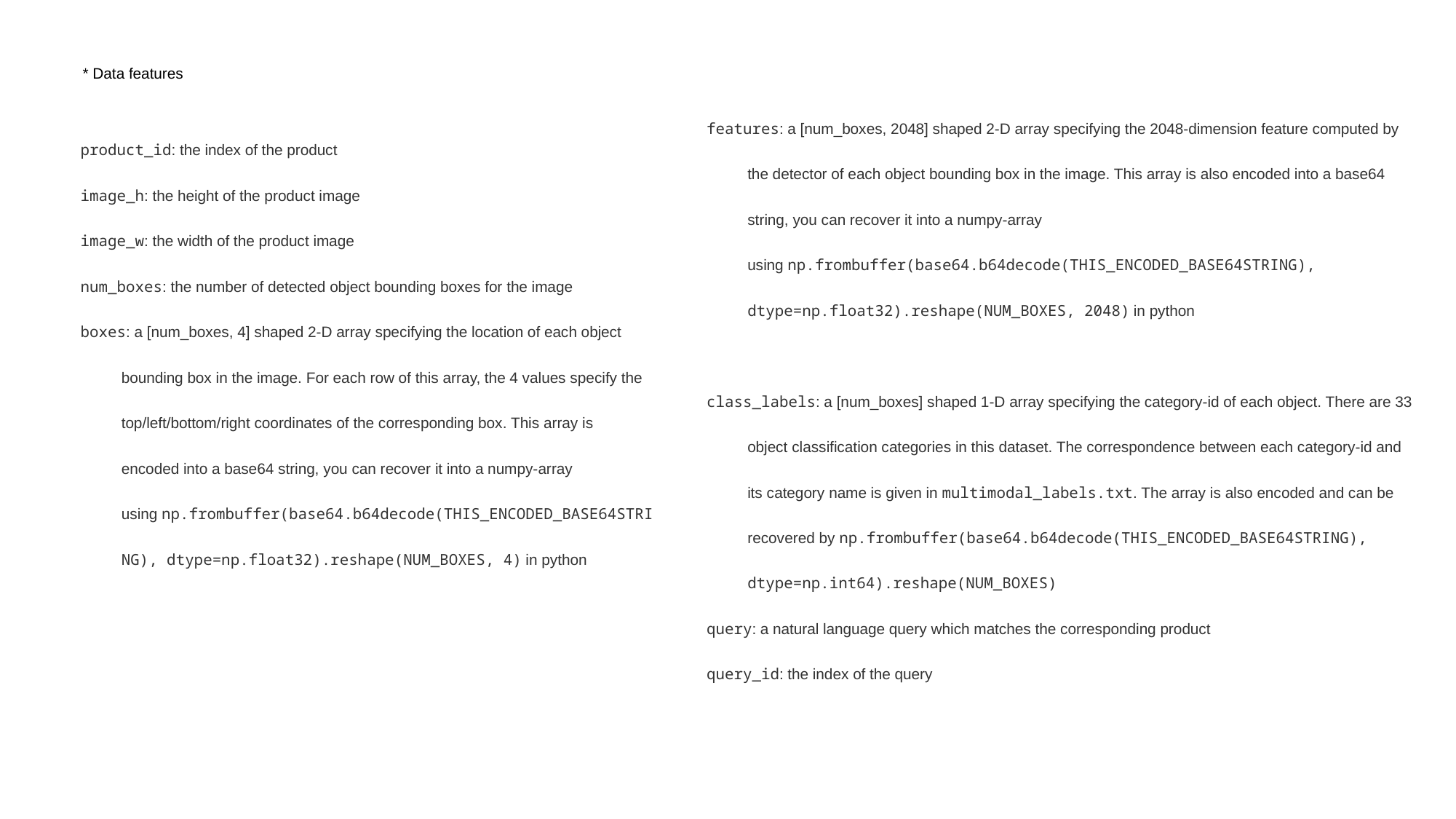

* Data features
features: a [num_boxes, 2048] shaped 2-D array specifying the 2048-dimension feature computed by the detector of each object bounding box in the image. This array is also encoded into a base64 string, you can recover it into a numpy-array using np.frombuffer(base64.b64decode(THIS_ENCODED_BASE64STRING), dtype=np.float32).reshape(NUM_BOXES, 2048) in python

class_labels: a [num_boxes] shaped 1-D array specifying the category-id of each object. There are 33 object classification categories in this dataset. The correspondence between each category-id and its category name is given in multimodal_labels.txt. The array is also encoded and can be recovered by np.frombuffer(base64.b64decode(THIS_ENCODED_BASE64STRING), dtype=np.int64).reshape(NUM_BOXES)
query: a natural language query which matches the corresponding product
query_id: the index of the query
product_id: the index of the product
image_h: the height of the product image
image_w: the width of the product image
num_boxes: the number of detected object bounding boxes for the image
boxes: a [num_boxes, 4] shaped 2-D array specifying the location of each object bounding box in the image. For each row of this array, the 4 values specify the top/left/bottom/right coordinates of the corresponding box. This array is encoded into a base64 string, you can recover it into a numpy-array using np.frombuffer(base64.b64decode(THIS_ENCODED_BASE64STRING), dtype=np.float32).reshape(NUM_BOXES, 4) in python